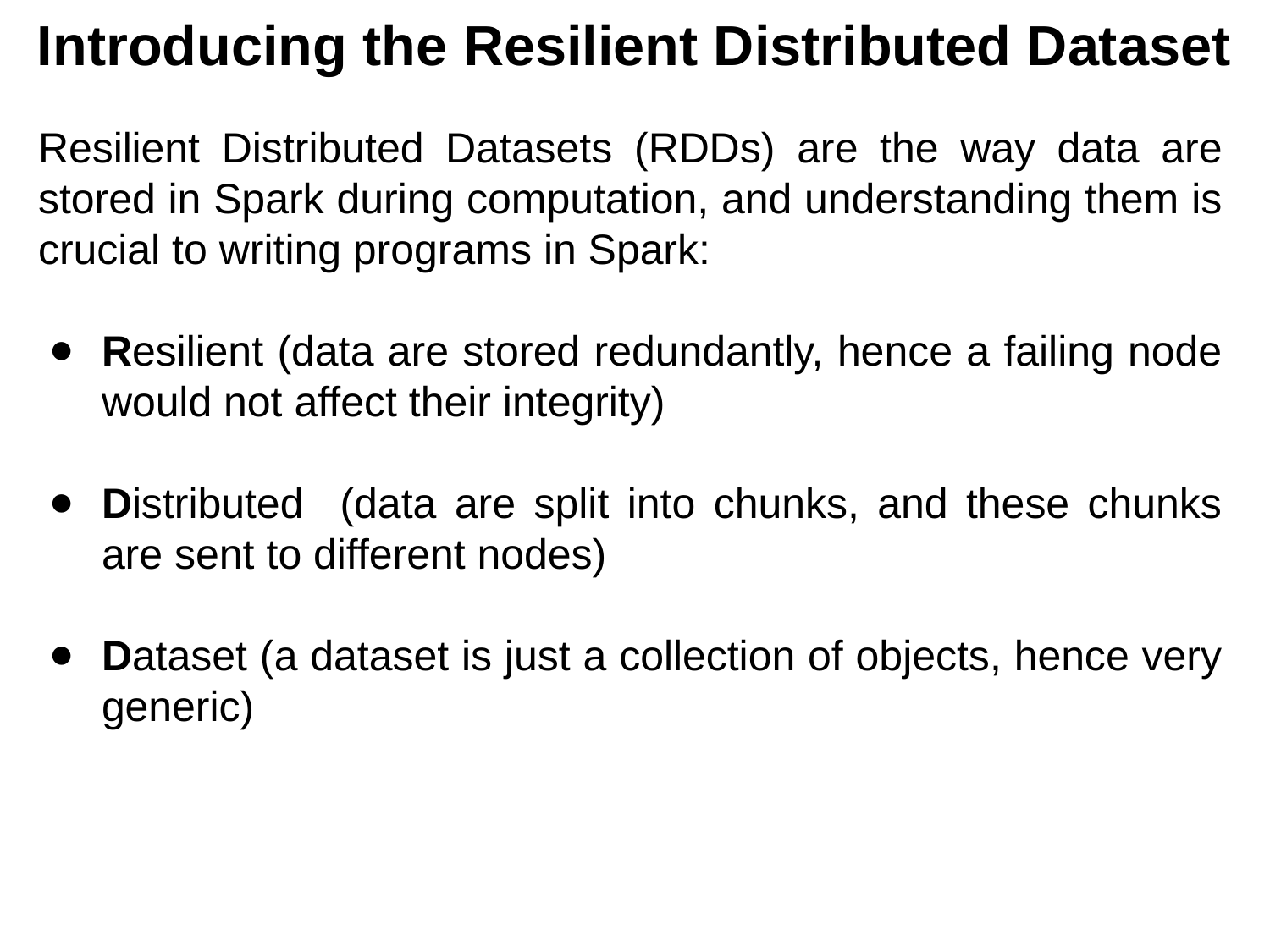

Introducing the Resilient Distributed Dataset

Resilient Distributed Datasets (RDDs) are the way data are stored in Spark during computation, and understanding them is crucial to writing programs in Spark:

Resilient (data are stored redundantly, hence a failing node would not affect their integrity)

Distributed  (data are split into chunks, and these chunks are sent to different nodes)

Dataset (a dataset is just a collection of objects, hence very generic)